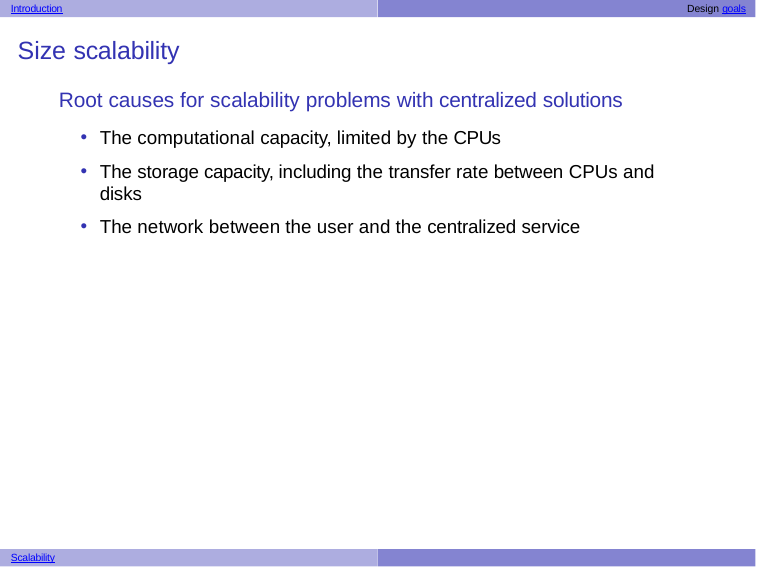

Introduction	Design goals
# Size scalability
Root causes for scalability problems with centralized solutions
The computational capacity, limited by the CPUs
The storage capacity, including the transfer rate between CPUs and disks
The network between the user and the centralized service

Scalability